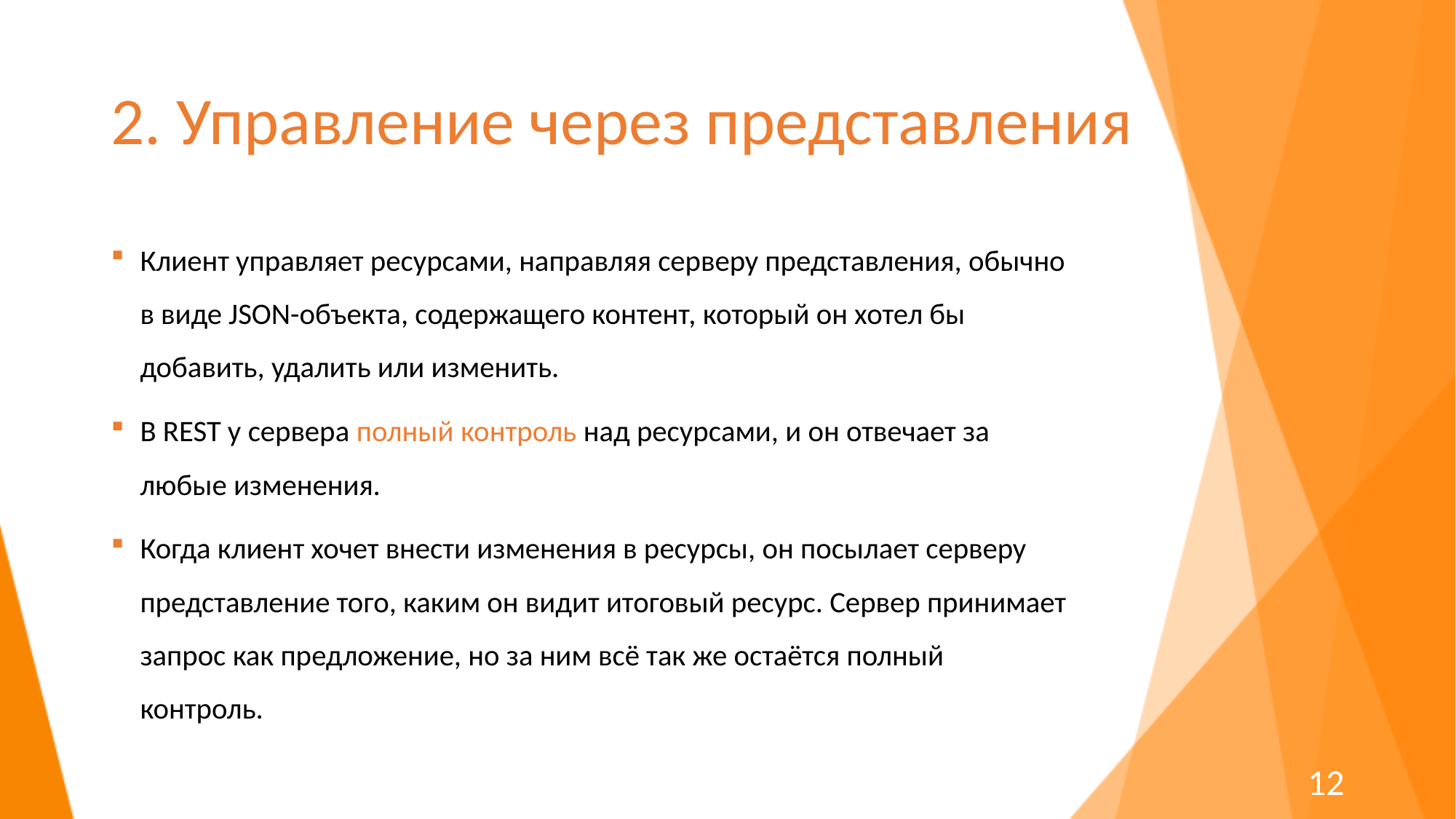

# 2. Управление через представления
Клиент управляет ресурсами, направляя серверу представления, обычно в виде JSON-объекта, содержащего контент, который он хотел бы добавить, удалить или изменить.
В REST у сервера полный контроль над ресурсами, и он отвечает за любые изменения.
Когда клиент хочет внести изменения в ресурсы, он посылает серверу представление того, каким он видит итоговый ресурс. Сервер принимает запрос как предложение, но за ним всё так же остаётся полный контроль.
12